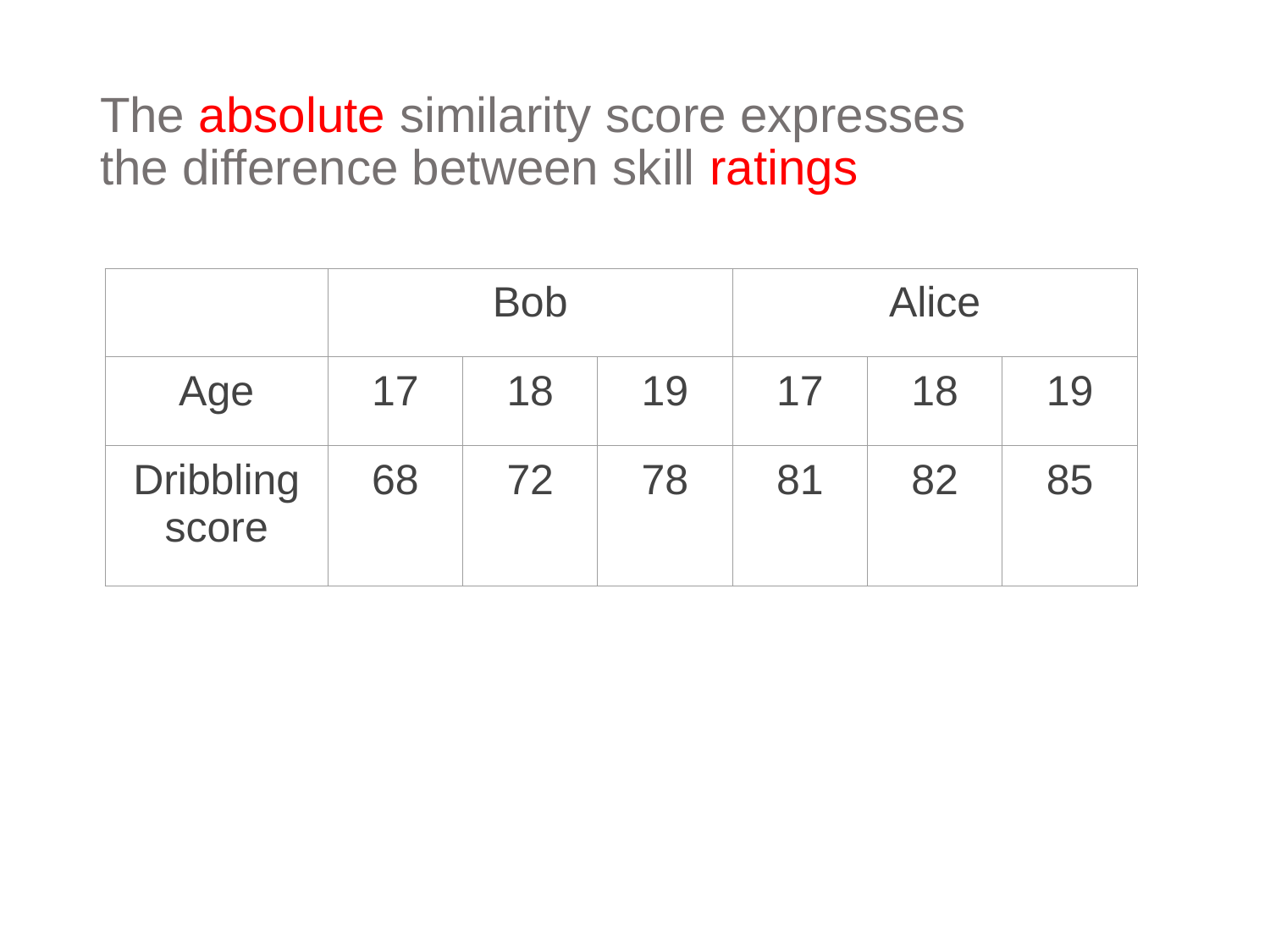

# The absolute similarity score expresses the difference between skill ratings
|  | Bob |  |  | Alice |  |  |
| --- | --- | --- | --- | --- | --- | --- |
| Age | 17 | 18 | 19 | 17 | 18 | 19 |
| Dribbling score | 68 | 72 | 78 | 81 | 82 | 85 |